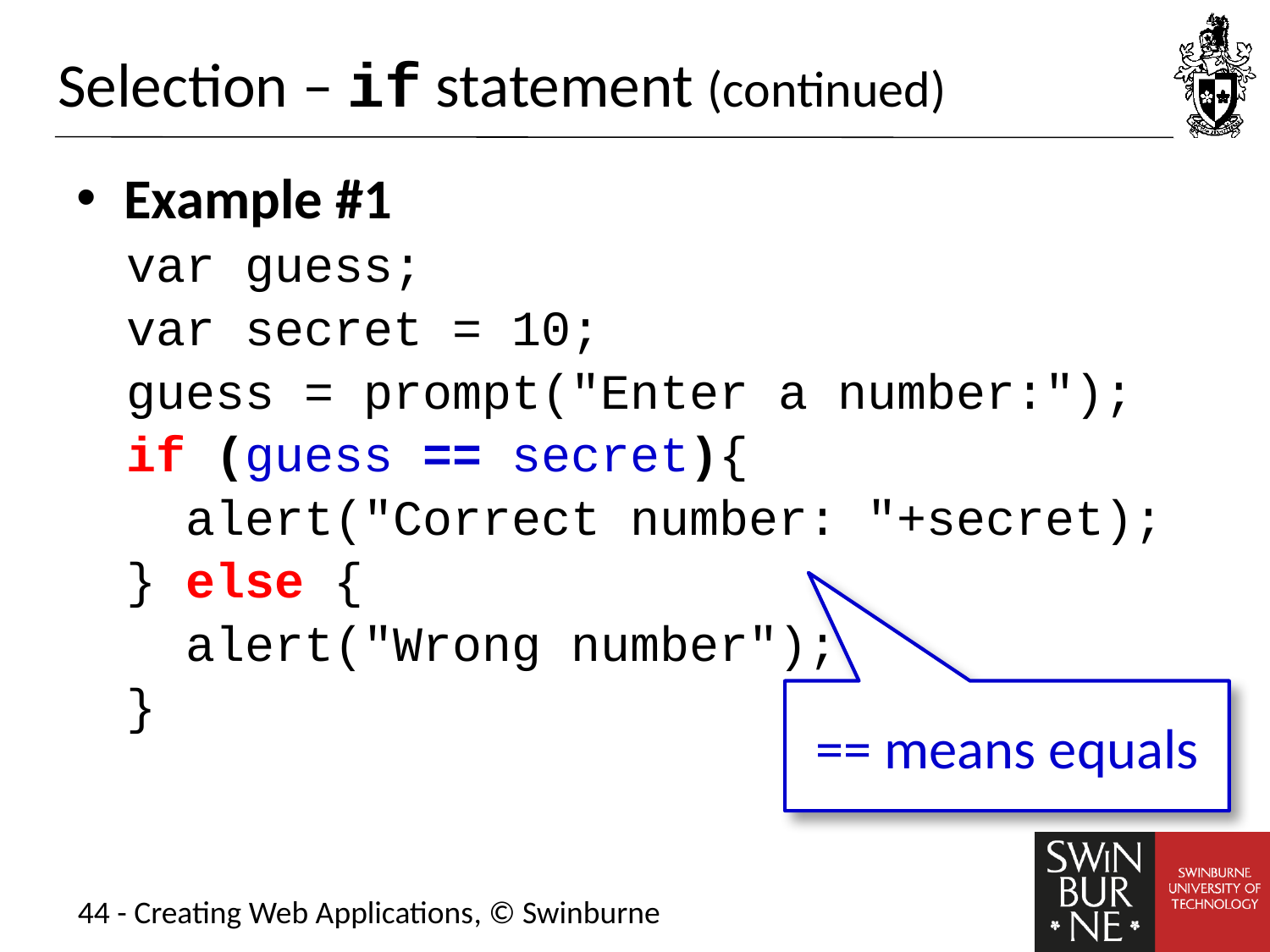

# Selection – if statement (continued)
Example #1
var guess;
var secret = 10;
guess = prompt("Enter a number:");
if (guess == secret){
  alert("Correct number: "+secret);
} else {
  alert("Wrong number");
}
== means equals